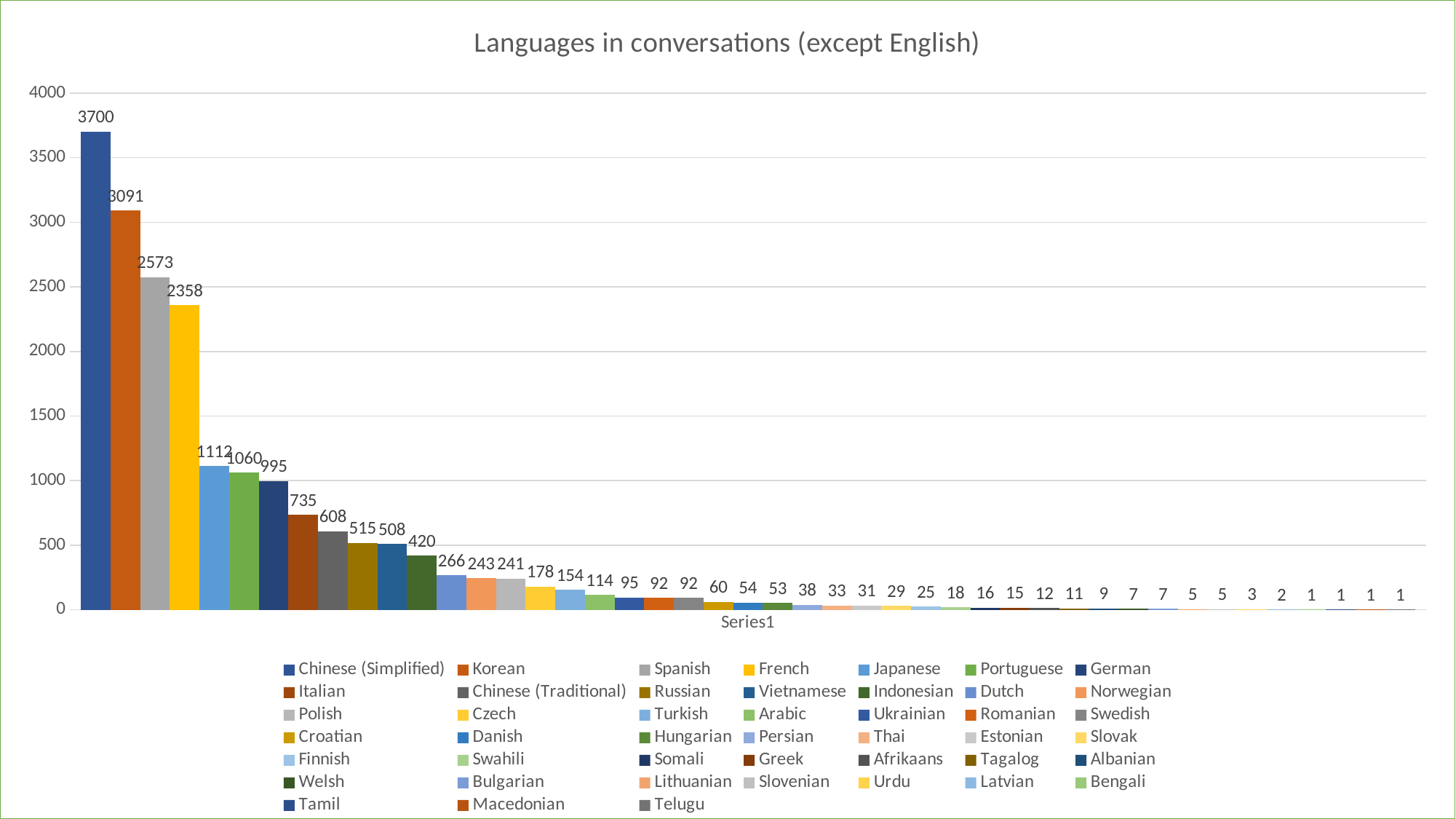

### Chart: Languages in conversations (except English)

| Category | Chinese (Simplified) | Korean | Spanish | French | Japanese | Portuguese | German | Italian | Chinese (Traditional) | Russian | Vietnamese | Indonesian | Dutch | Norwegian | Polish | Czech | Turkish | Arabic | Ukrainian | Romanian | Swedish | Croatian | Danish | Hungarian | Persian | Thai | Estonian | Slovak | Finnish | Swahili | Somali | Greek | Afrikaans | Tagalog | Albanian | Welsh | Bulgarian | Lithuanian | Slovenian | Urdu | Latvian | Bengali | Tamil | Macedonian | Telugu |
|---|---|---|---|---|---|---|---|---|---|---|---|---|---|---|---|---|---|---|---|---|---|---|---|---|---|---|---|---|---|---|---|---|---|---|---|---|---|---|---|---|---|---|---|---|---|
|  | 3700.0 | 3091.0 | 2573.0 | 2358.0 | 1112.0 | 1060.0 | 995.0 | 735.0 | 608.0 | 515.0 | 508.0 | 420.0 | 266.0 | 243.0 | 241.0 | 178.0 | 154.0 | 114.0 | 95.0 | 92.0 | 92.0 | 60.0 | 54.0 | 53.0 | 38.0 | 33.0 | 31.0 | 29.0 | 25.0 | 18.0 | 16.0 | 15.0 | 12.0 | 11.0 | 9.0 | 7.0 | 7.0 | 5.0 | 5.0 | 3.0 | 2.0 | 1.0 | 1.0 | 1.0 | 1.0 |